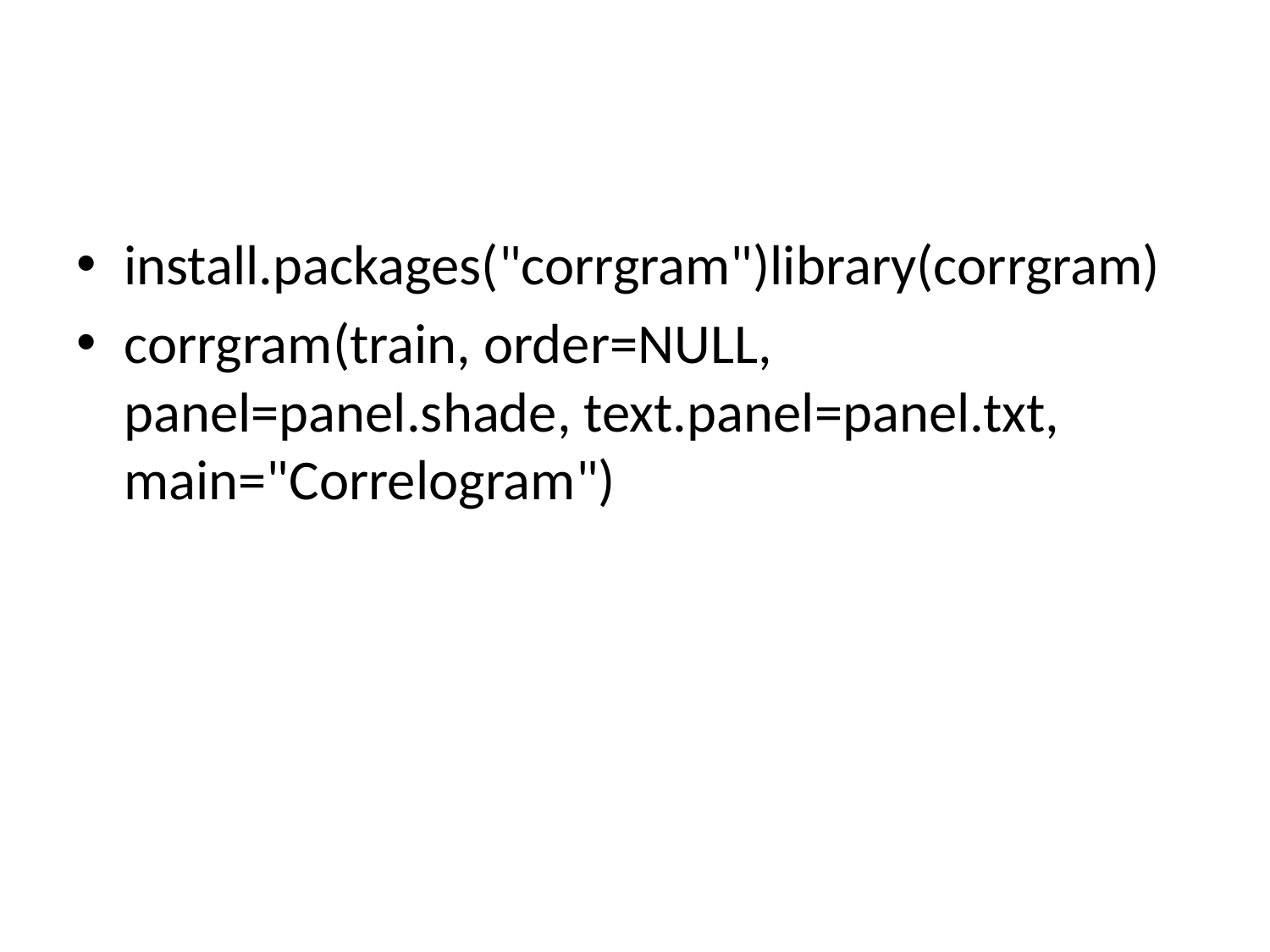

#
install.packages("corrgram")library(corrgram)
corrgram(train, order=NULL, panel=panel.shade, text.panel=panel.txt,           main="Correlogram")